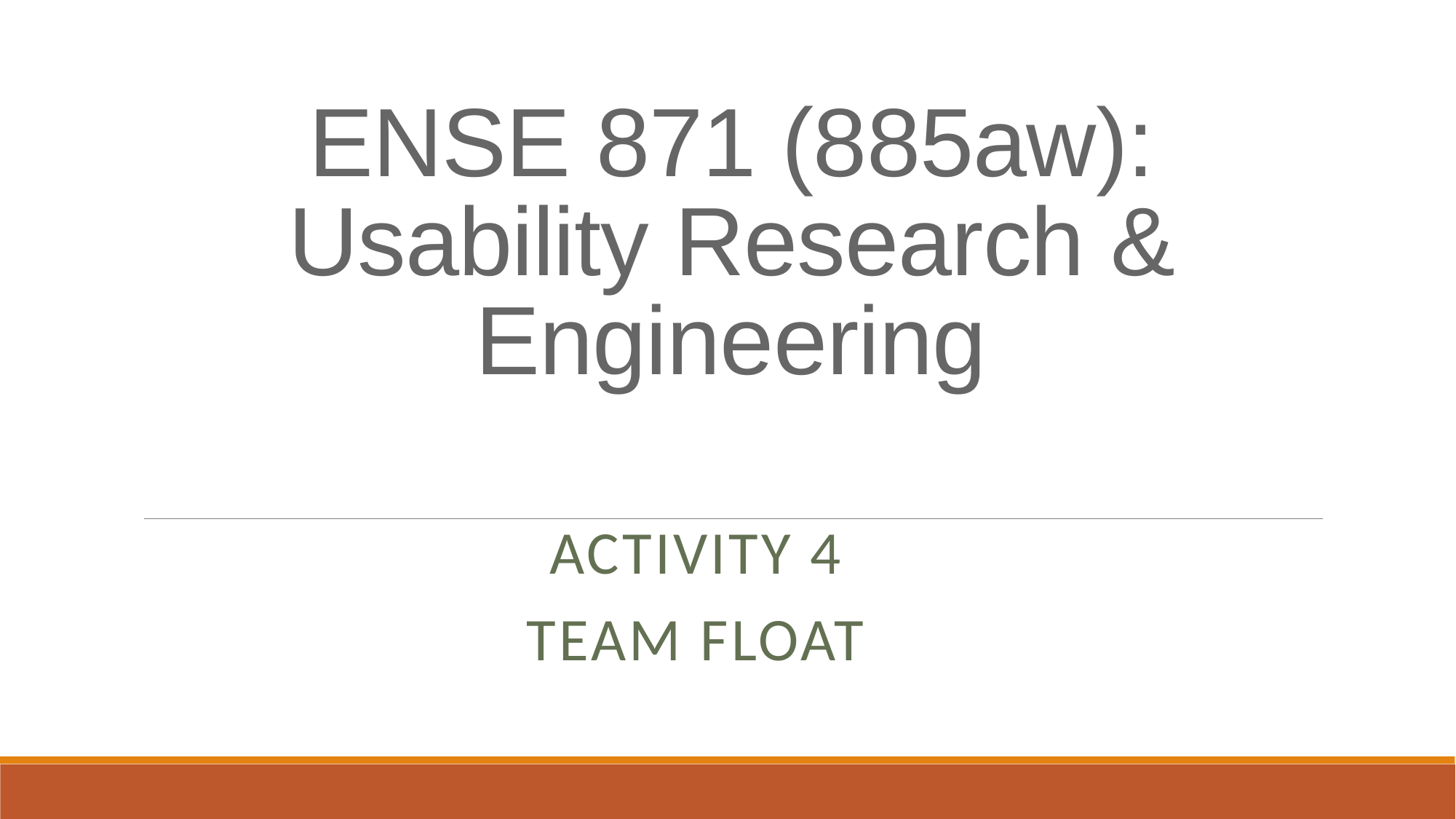

# ENSE 871 (885aw): Usability Research & Engineering
Activity 4
Team Float